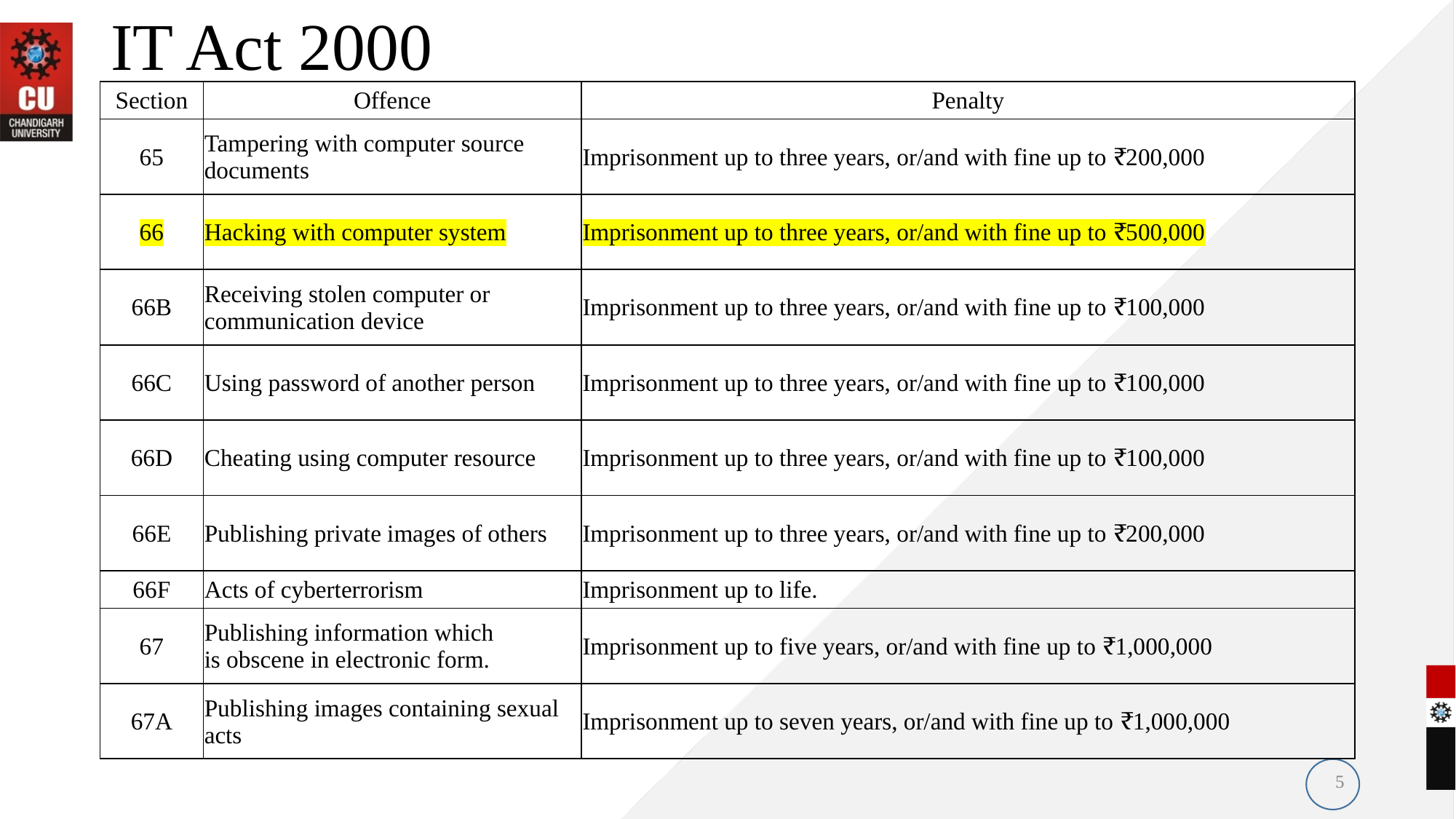

# IT Act 2000
| Section | Offence | Penalty |
| --- | --- | --- |
| 65 | Tampering with computer source documents | Imprisonment up to three years, or/and with fine up to ₹200,000 |
| 66 | Hacking with computer system | Imprisonment up to three years, or/and with fine up to ₹500,000 |
| 66B | Receiving stolen computer or communication device | Imprisonment up to three years, or/and with fine up to ₹100,000 |
| 66C | Using password of another person | Imprisonment up to three years, or/and with fine up to ₹100,000 |
| 66D | Cheating using computer resource | Imprisonment up to three years, or/and with fine up to ₹100,000 |
| 66E | Publishing private images of others | Imprisonment up to three years, or/and with fine up to ₹200,000 |
| 66F | Acts of cyberterrorism | Imprisonment up to life. |
| 67 | Publishing information which is obscene in electronic form. | Imprisonment up to five years, or/and with fine up to ₹1,000,000 |
| 67A | Publishing images containing sexual acts | Imprisonment up to seven years, or/and with fine up to ₹1,000,000 |
5